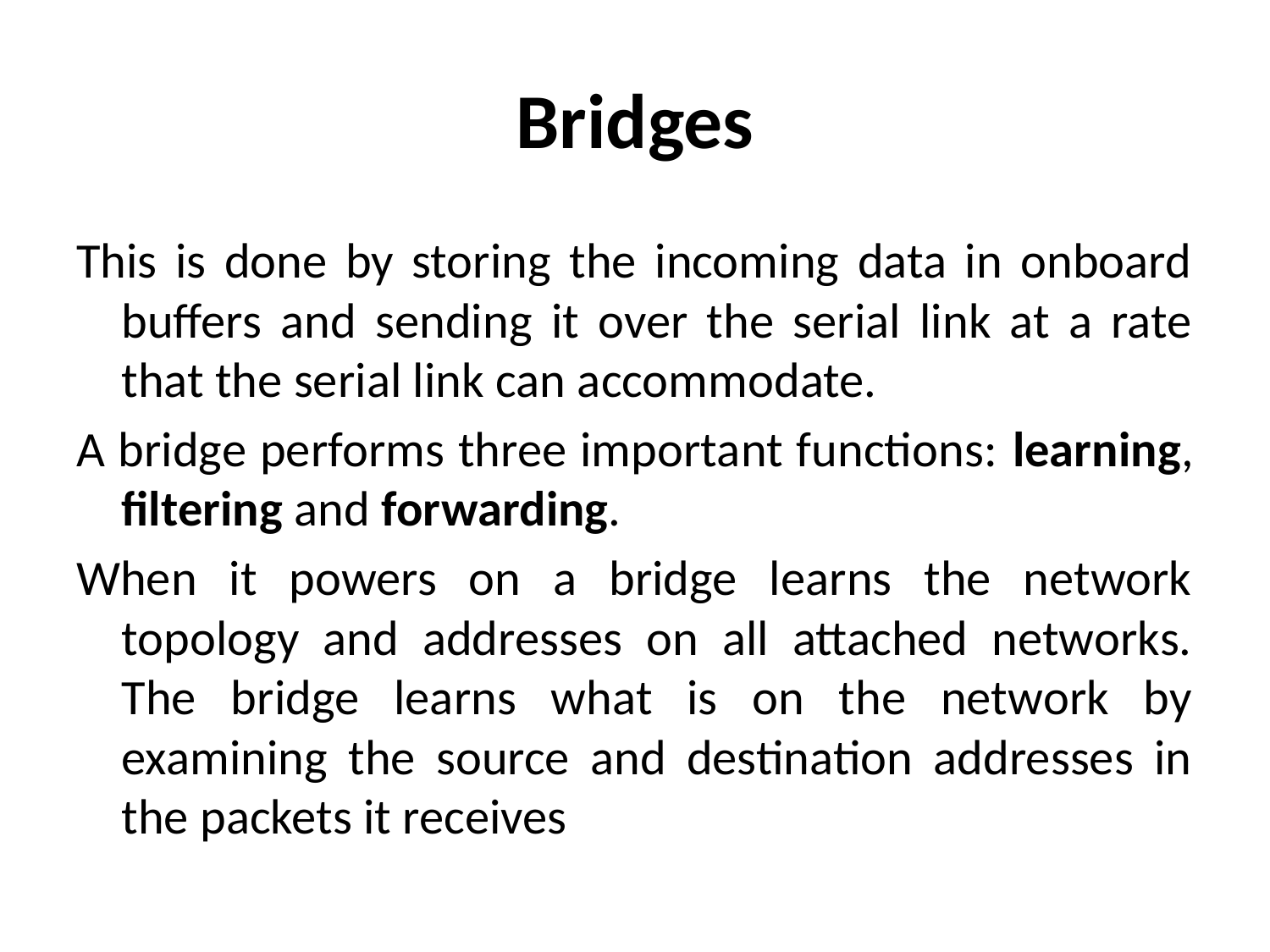

# Bridges
This is done by storing the incoming data in onboard buffers and sending it over the serial link at a rate that the serial link can accommodate.
A bridge performs three important functions: learning, filtering and forwarding.
When it powers on a bridge learns the network topology and addresses on all attached networks. The bridge learns what is on the network by examining the source and destination addresses in the packets it receives